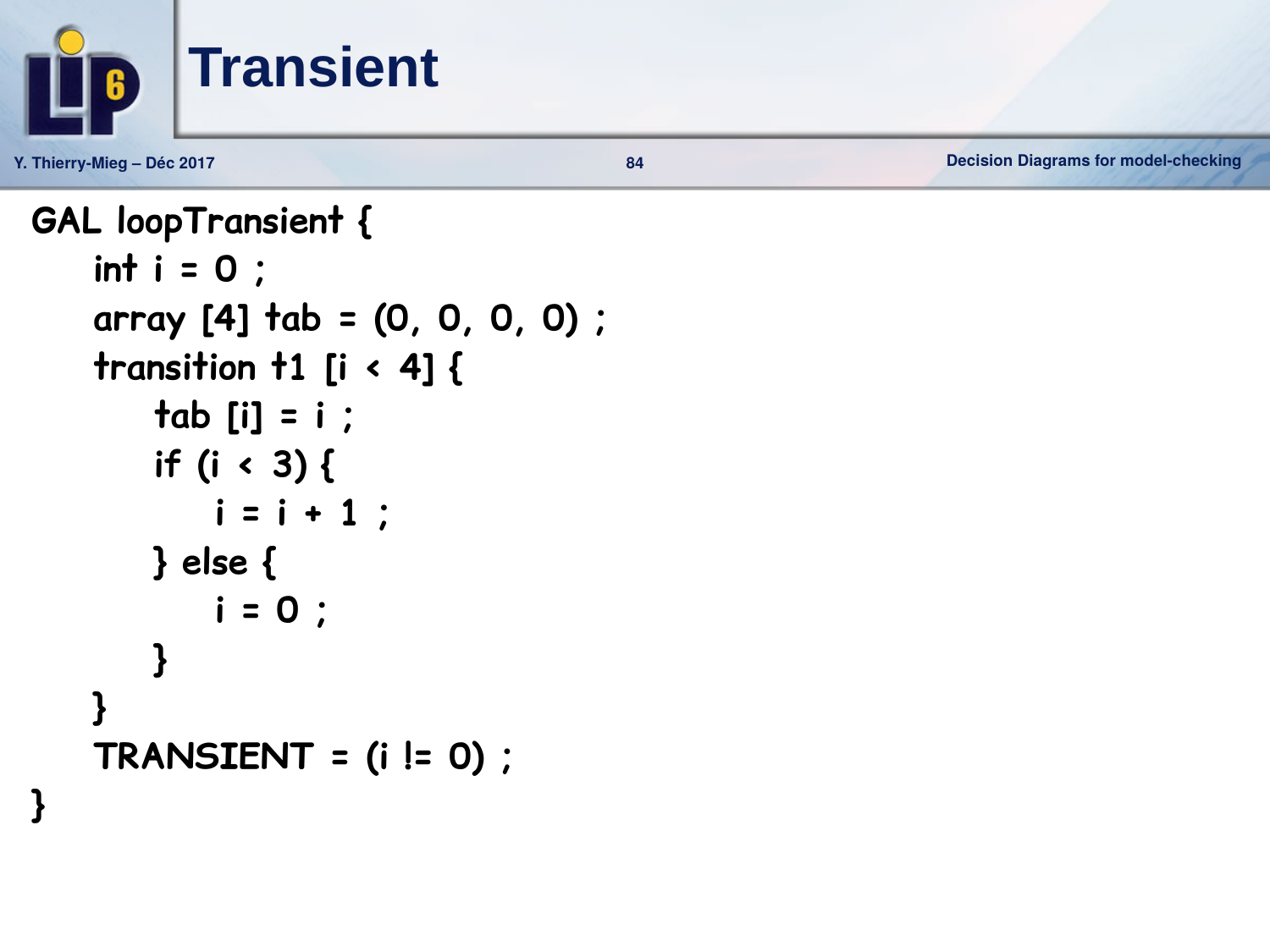

# Transient
GAL loopTransient {
    int i = 0 ;
    array [4] tab = (0, 0, 0, 0) ;
    transition t1 [i < 4] {
        tab [i] = i ;
        if (i < 3) {
            i = i + 1 ;
        } else {
            i = 0 ;
        }
    }
    TRANSIENT = (i != 0) ;
}